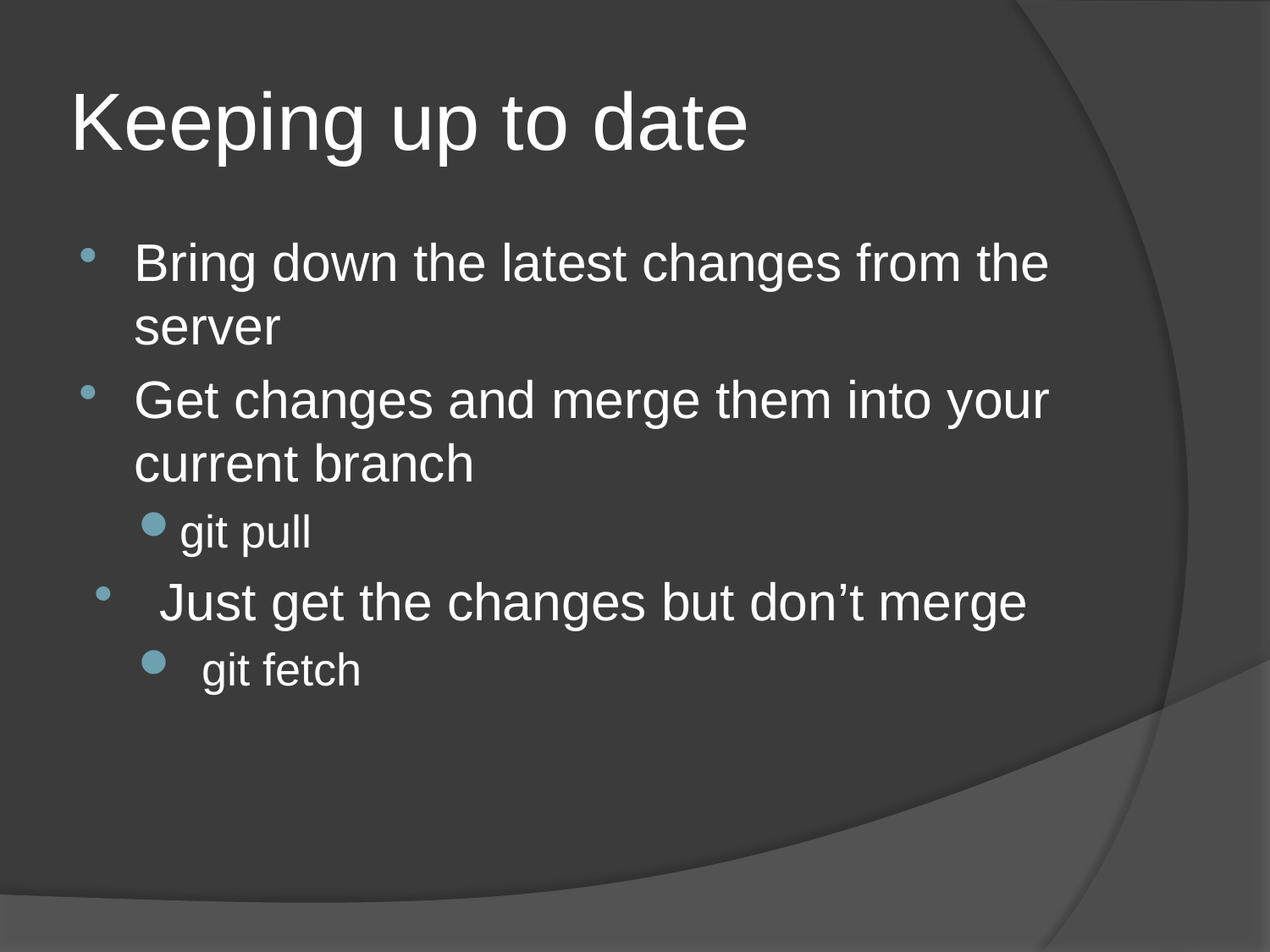

# Keeping up to date
Bring down the latest changes from the server
Get changes and merge them into your current branch
git pull
Just get the changes but don’t merge
git fetch